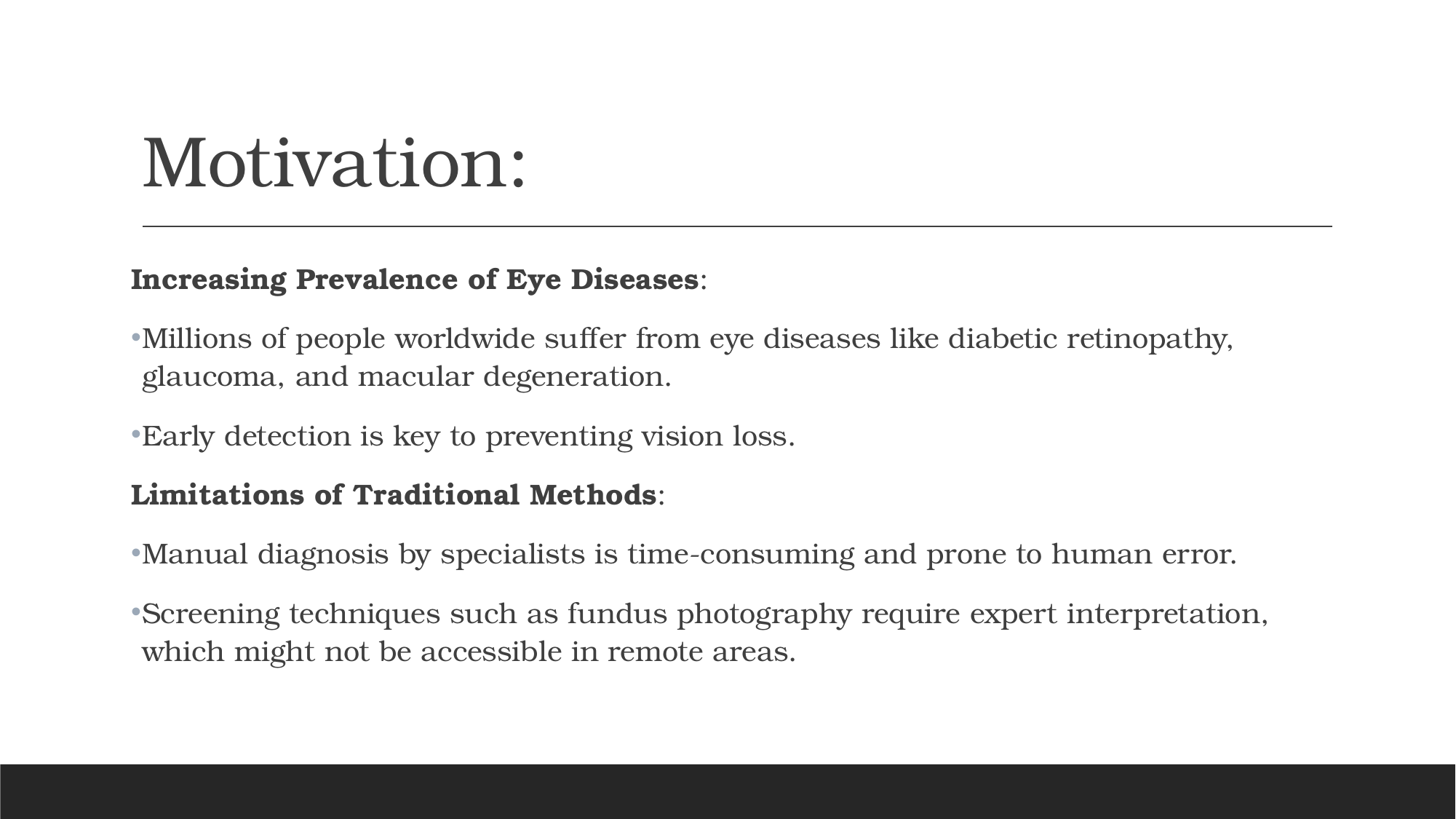

# Motivation:
Increasing Prevalence of Eye Diseases:
Millions of people worldwide suffer from eye diseases like diabetic retinopathy, glaucoma, and macular degeneration.
Early detection is key to preventing vision loss.
Limitations of Traditional Methods:
Manual diagnosis by specialists is time-consuming and prone to human error.
Screening techniques such as fundus photography require expert interpretation, which might not be accessible in remote areas.